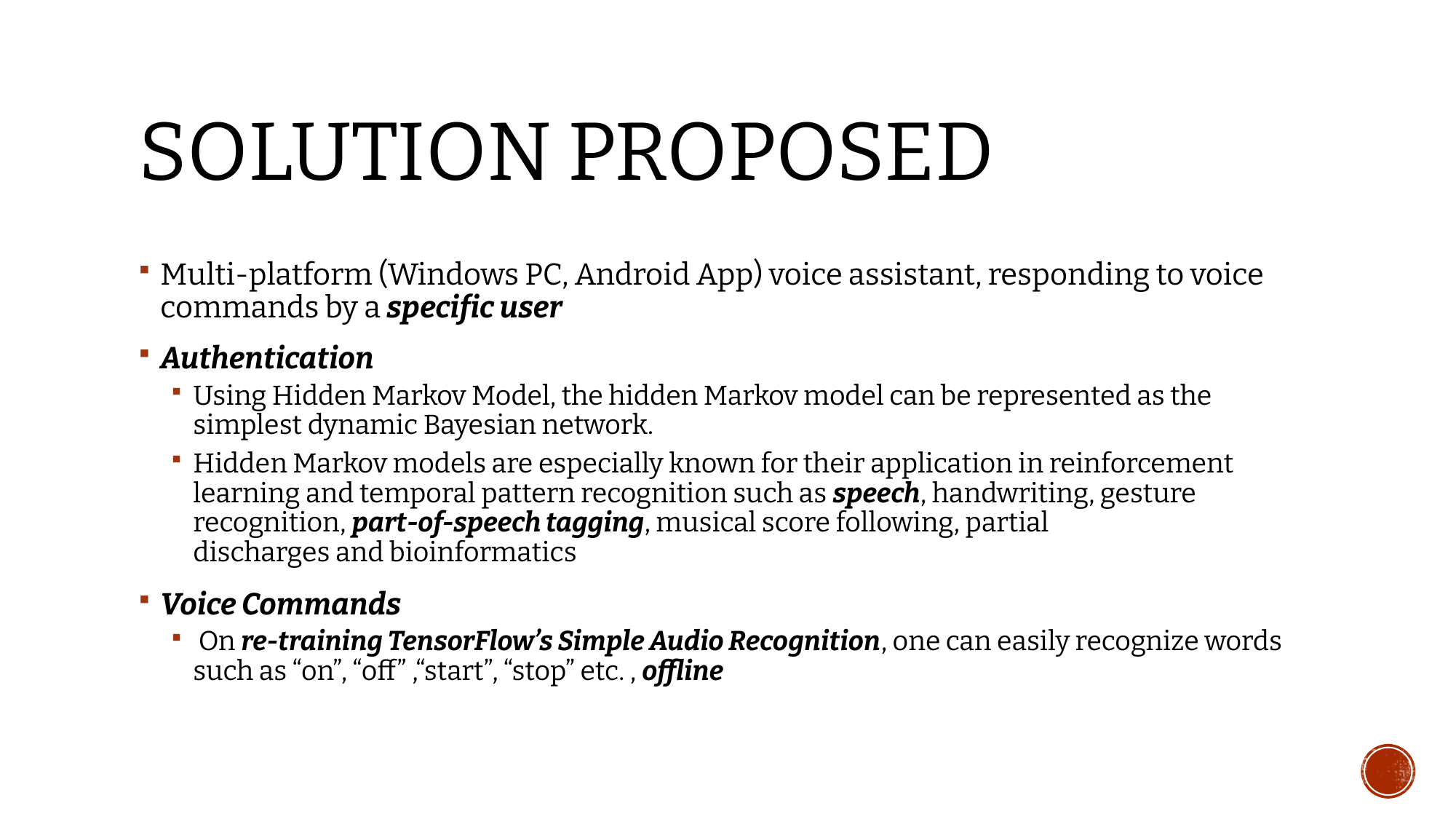

# Solution proposed
Multi-platform (Windows PC, Android App) voice assistant, responding to voice commands by a specific user
Authentication
Using Hidden Markov Model, the hidden Markov model can be represented as the simplest dynamic Bayesian network.
Hidden Markov models are especially known for their application in reinforcement learning and temporal pattern recognition such as speech, handwriting, gesture recognition, part-of-speech tagging, musical score following, partial discharges and bioinformatics
Voice Commands
 On re-training TensorFlow’s Simple Audio Recognition, one can easily recognize words such as “on”, “off” ,“start”, “stop” etc. , offline